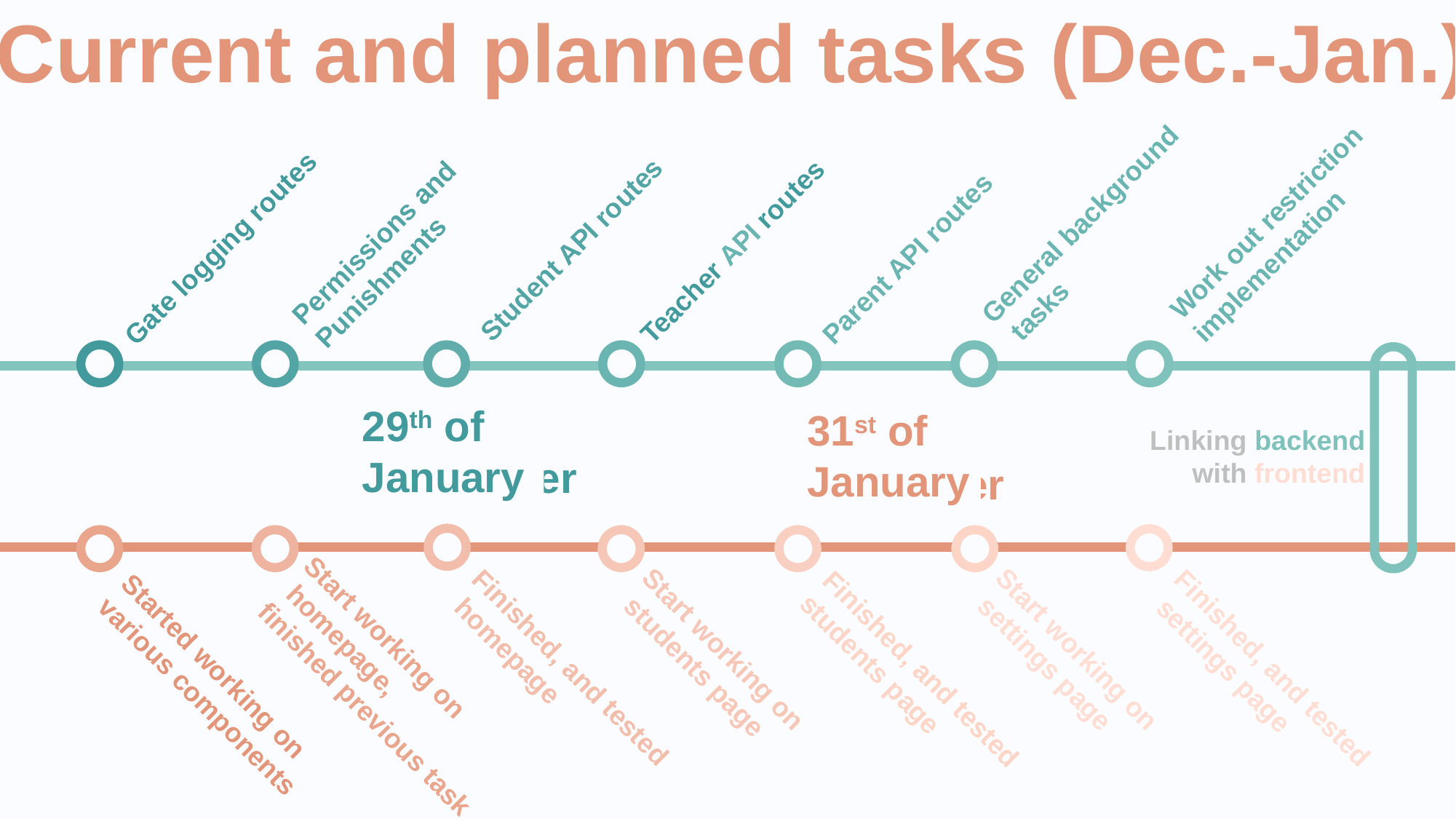

Current and planned tasks (Dec.-Jan.)
Work out restriction
implementation

General background
 tasks

Permissions and
Punishments

Gate logging routes

Student API routes

Teacher API routes

Parent API routes

31st of
January
9th of
January
29th of
January
25th of
January
5th of
January
21st of
December
16th of
January
31st of
January
16th of
January
13th of
December
22nd of
January
1st of
December
20th of
December
5th of
January
21st of
January
10th of
January
Linking backend
with frontend

Finished, and tested
 homepage

Finished, and tested
 settings page

Started working on
various components

Start working on
 homepage,
finished previous task

Start working on
 students page

Finished, and tested
students page

Start working on
 settings page